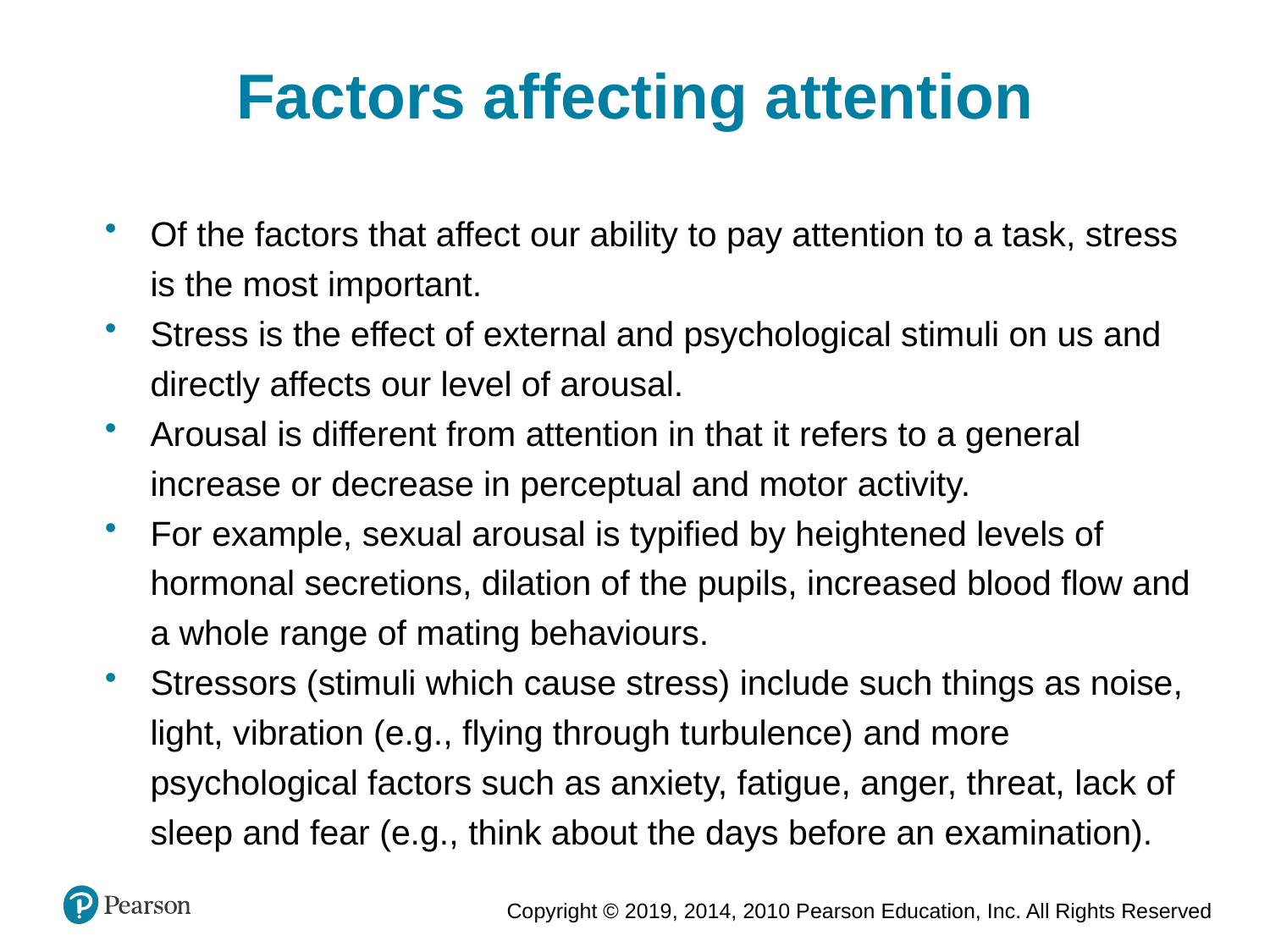

Factors affecting attention
Of the factors that affect our ability to pay attention to a task, stress is the most important.
Stress is the effect of external and psychological stimuli on us and directly affects our level of arousal.
Arousal is different from attention in that it refers to a general increase or decrease in perceptual and motor activity.
For example, sexual arousal is typified by heightened levels of hormonal secretions, dilation of the pupils, increased blood flow and a whole range of mating behaviours.
Stressors (stimuli which cause stress) include such things as noise, light, vibration (e.g., flying through turbulence) and more psychological factors such as anxiety, fatigue, anger, threat, lack of sleep and fear (e.g., think about the days before an examination).